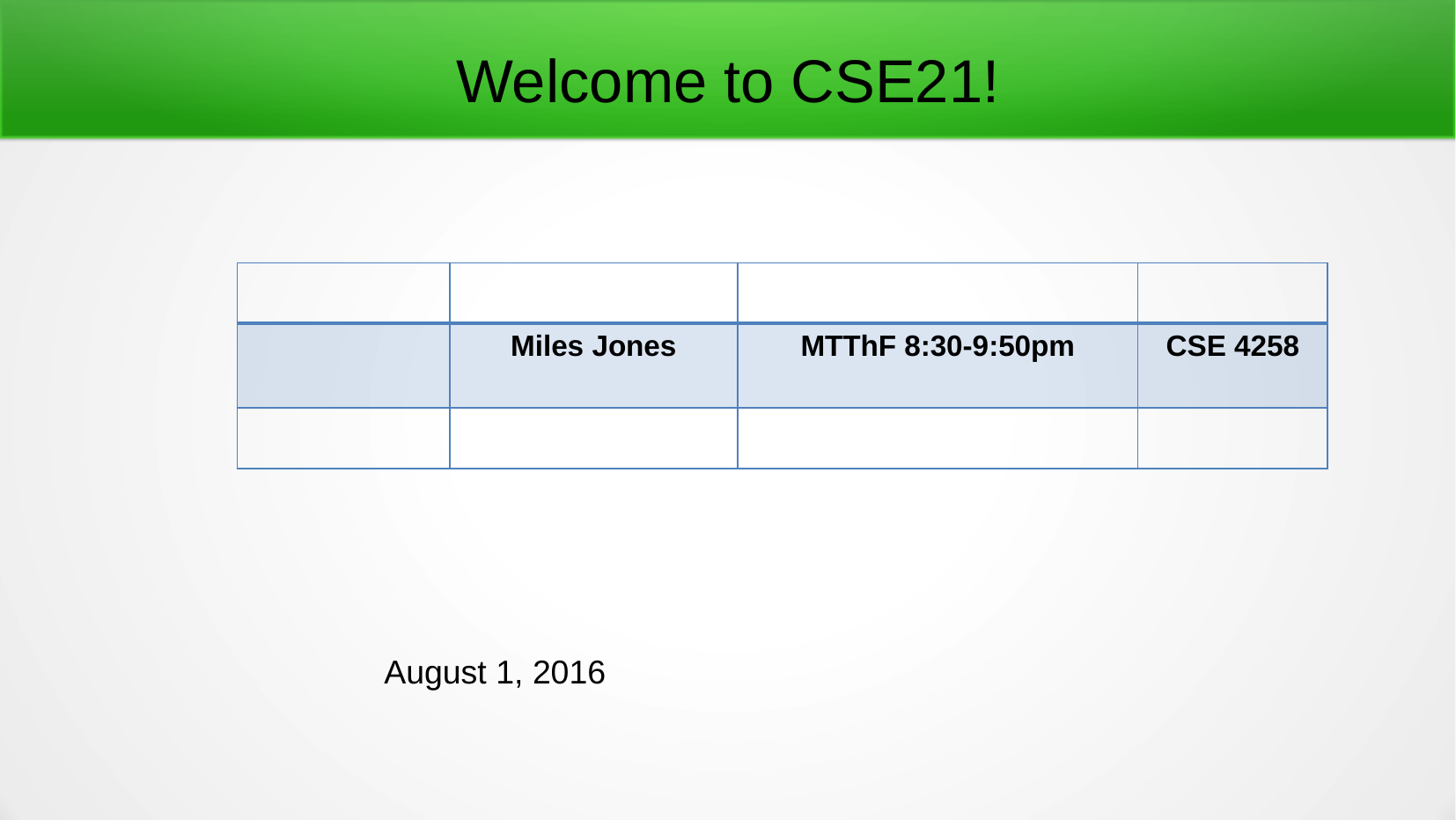

Welcome to CSE21!
|  |  |  |  |
| --- | --- | --- | --- |
|  | Miles Jones | MTThF 8:30-9:50pm | CSE 4258 |
|  |  |  |  |

August 1, 2016